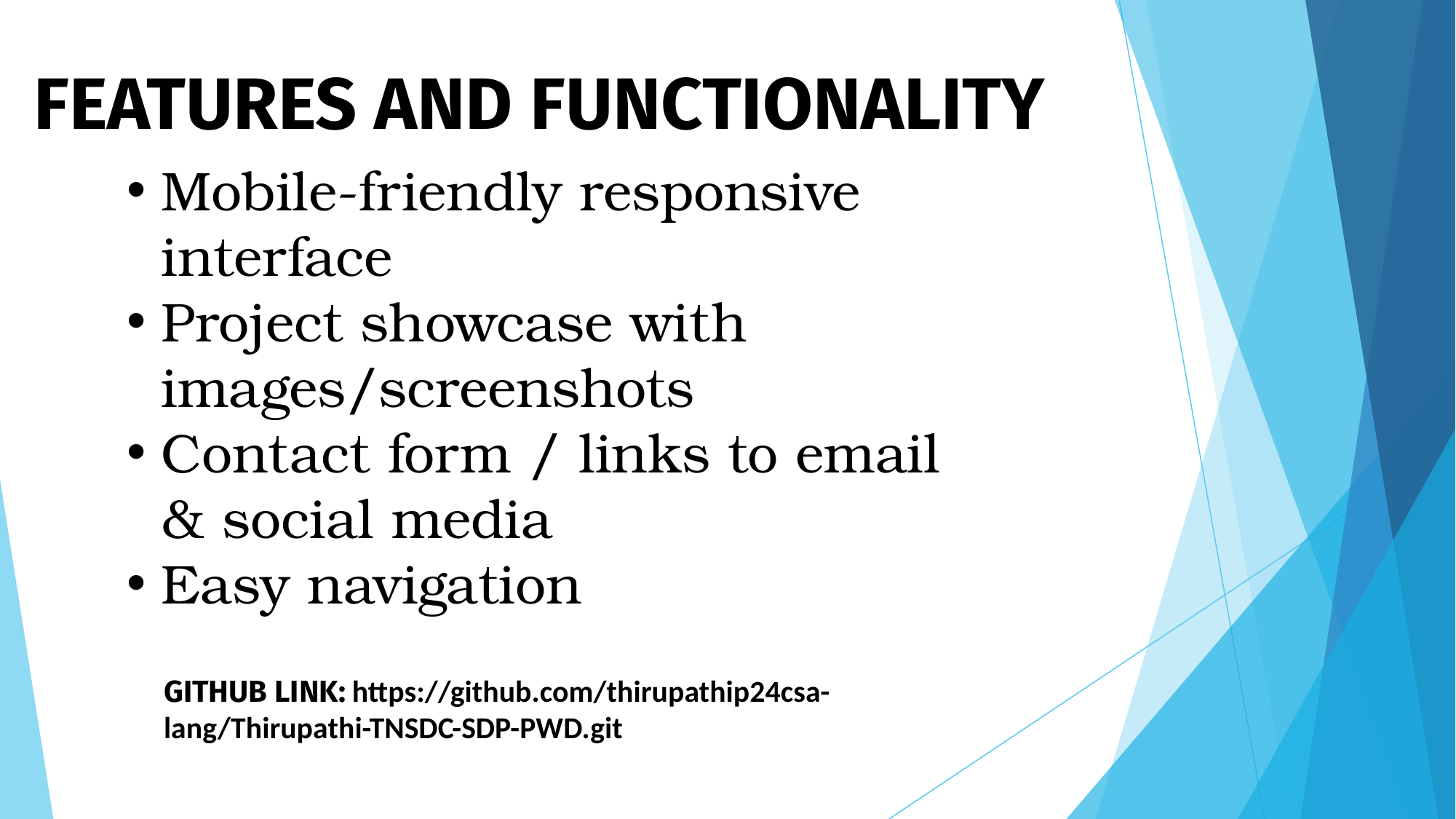

# FEATURES AND FUNCTIONALITY
Mobile-friendly responsive interface
Project showcase with images/screenshots
Contact form / links to email & social media
Easy navigation

GITHUB LINK: https://github.com/thirupathip24csa-lang/Thirupathi-TNSDC-SDP-PWD.git